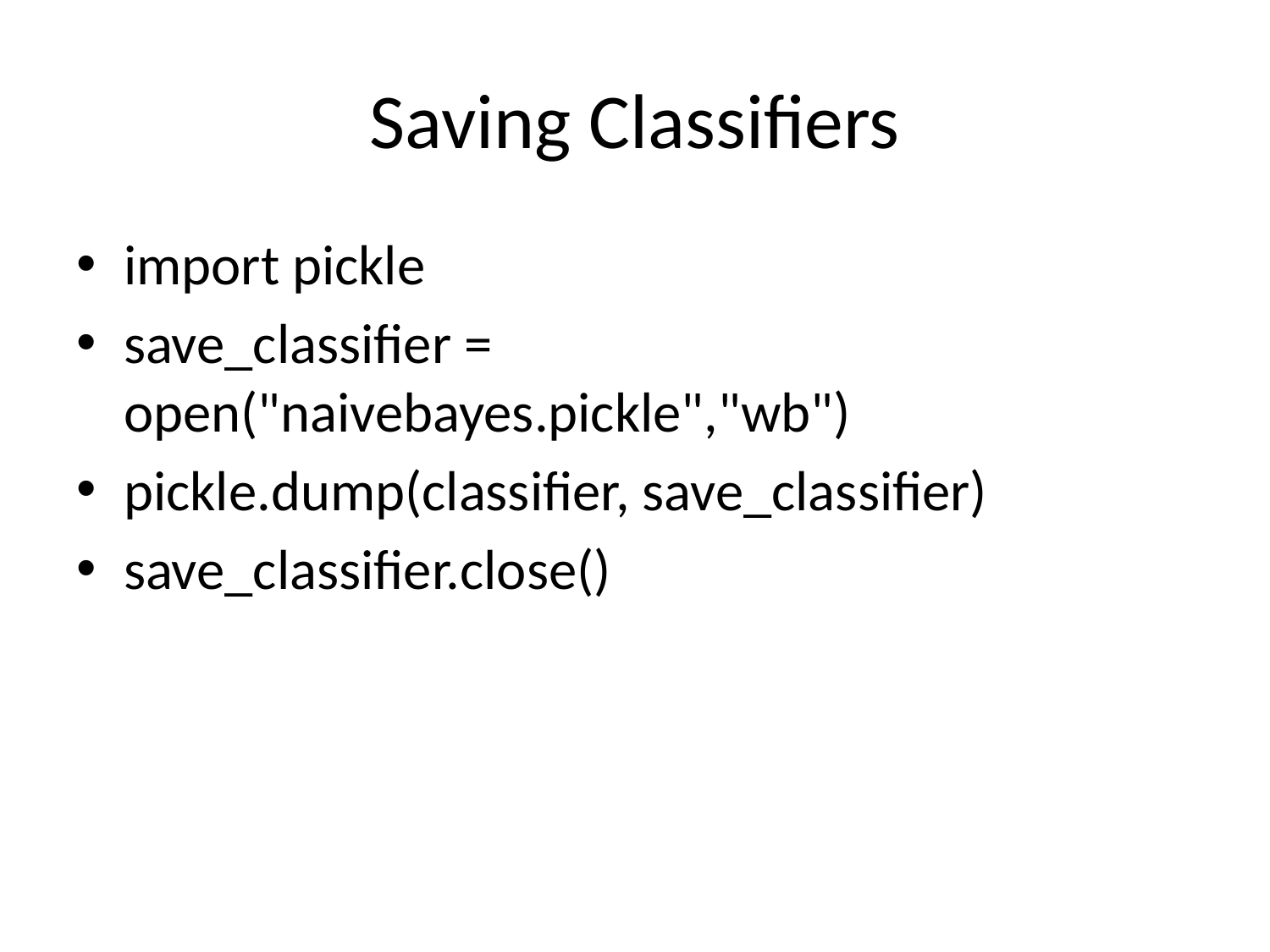

# Saving Classifiers
import pickle
save_classifier = open("naivebayes.pickle","wb")
pickle.dump(classifier, save_classifier)
save_classifier.close()